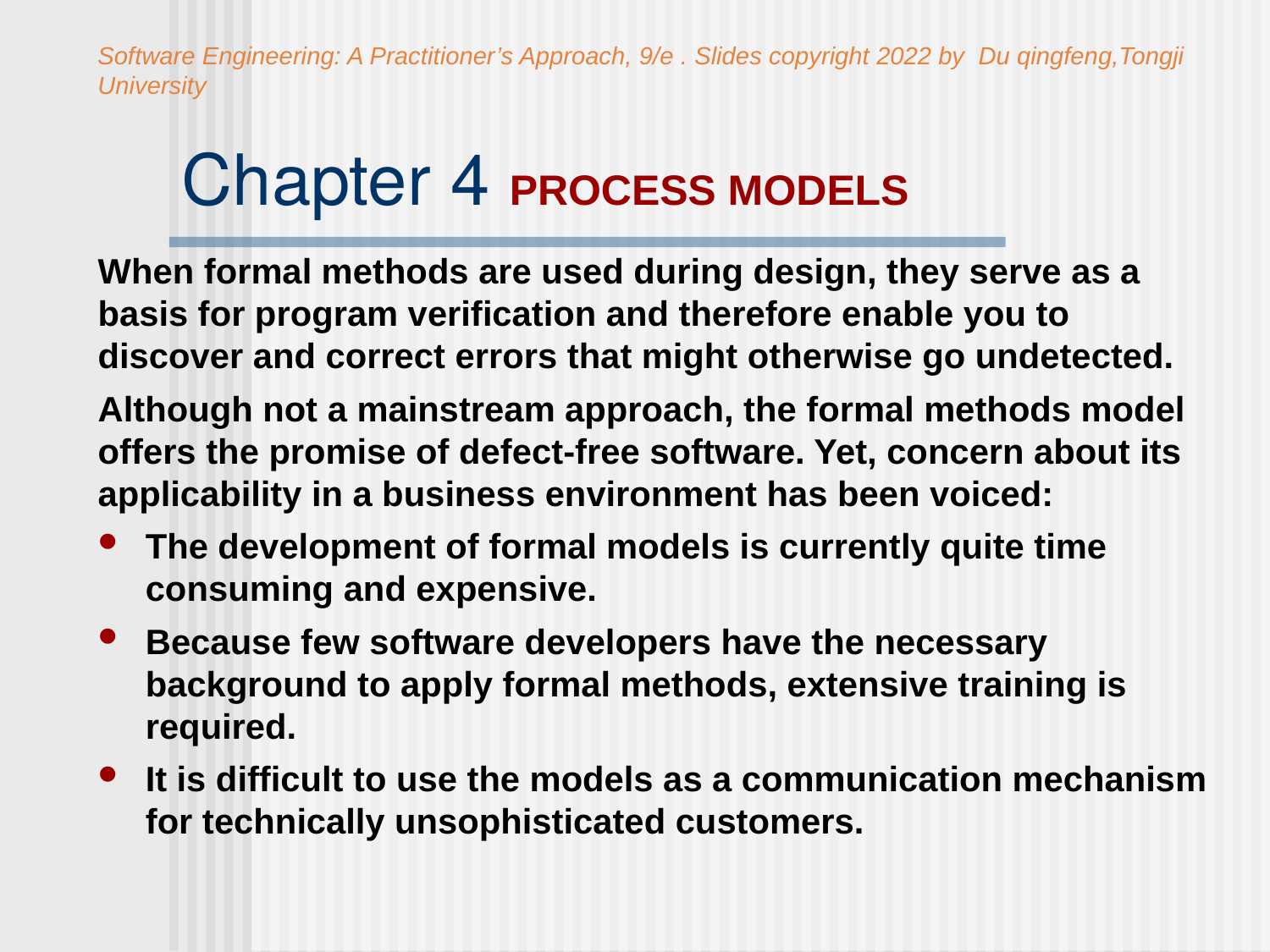

Software Engineering: A Practitioner’s Approach, 9/e . Slides copyright 2022 by  Du qingfeng,Tongji University
# Chapter 4 PROCESS MODELS
When formal methods are used during design, they serve as a basis for program verification and therefore enable you to discover and correct errors that might otherwise go undetected.
Although not a mainstream approach, the formal methods model offers the promise of defect-free software. Yet, concern about its applicability in a business environment has been voiced:
The development of formal models is currently quite time consuming and expensive.
Because few software developers have the necessary background to apply formal methods, extensive training is required.
It is difficult to use the models as a communication mechanism for technically unsophisticated customers.